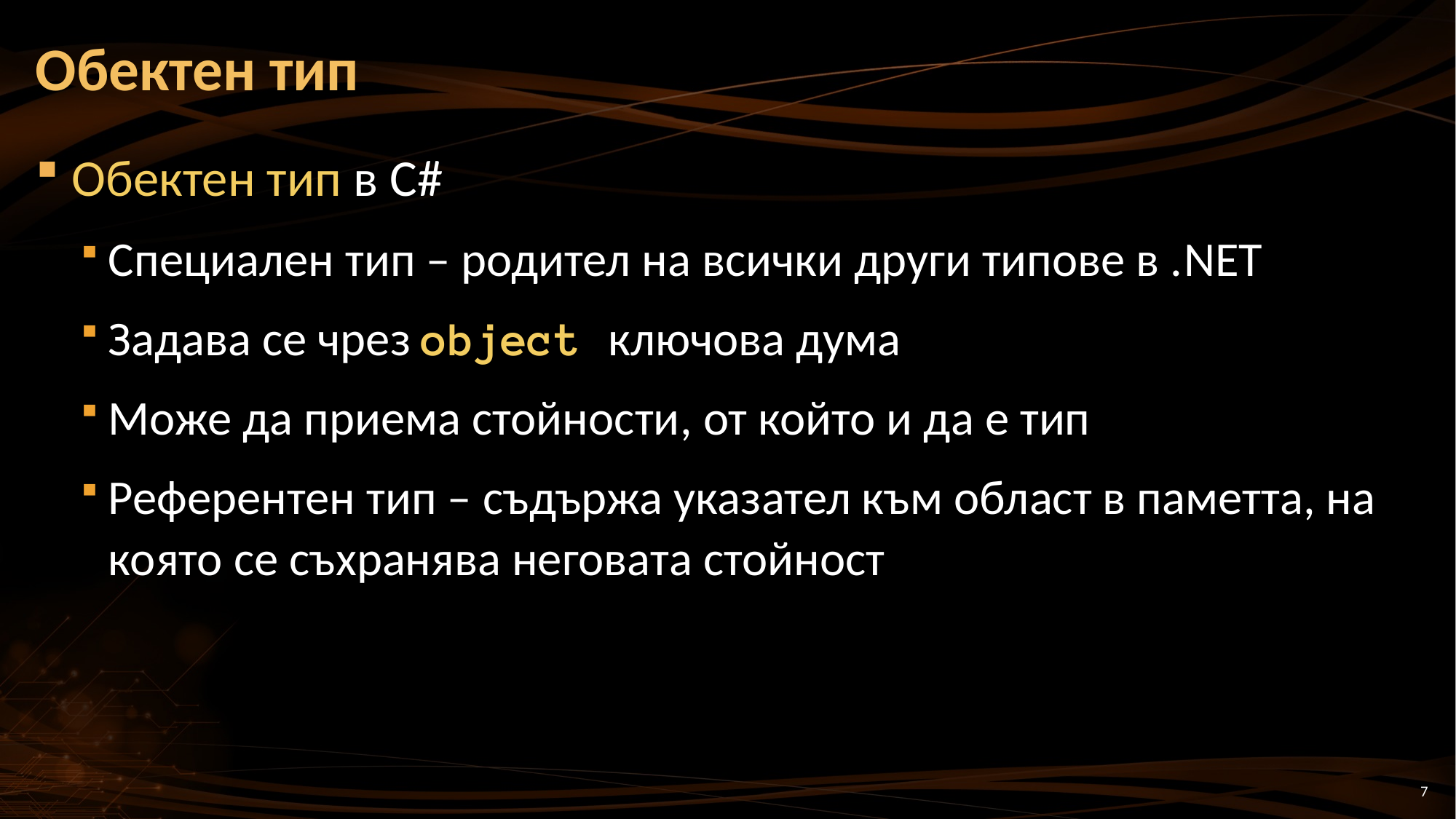

# Обектен тип
Обектен тип в C#
Специален тип – родител на всички други типове в .NET
Задава се чрез object ключова дума
Може да приема стойности, от който и да е тип
Референтен тип – съдържа указател към област в паметта, на която се съхранява неговата стойност
7